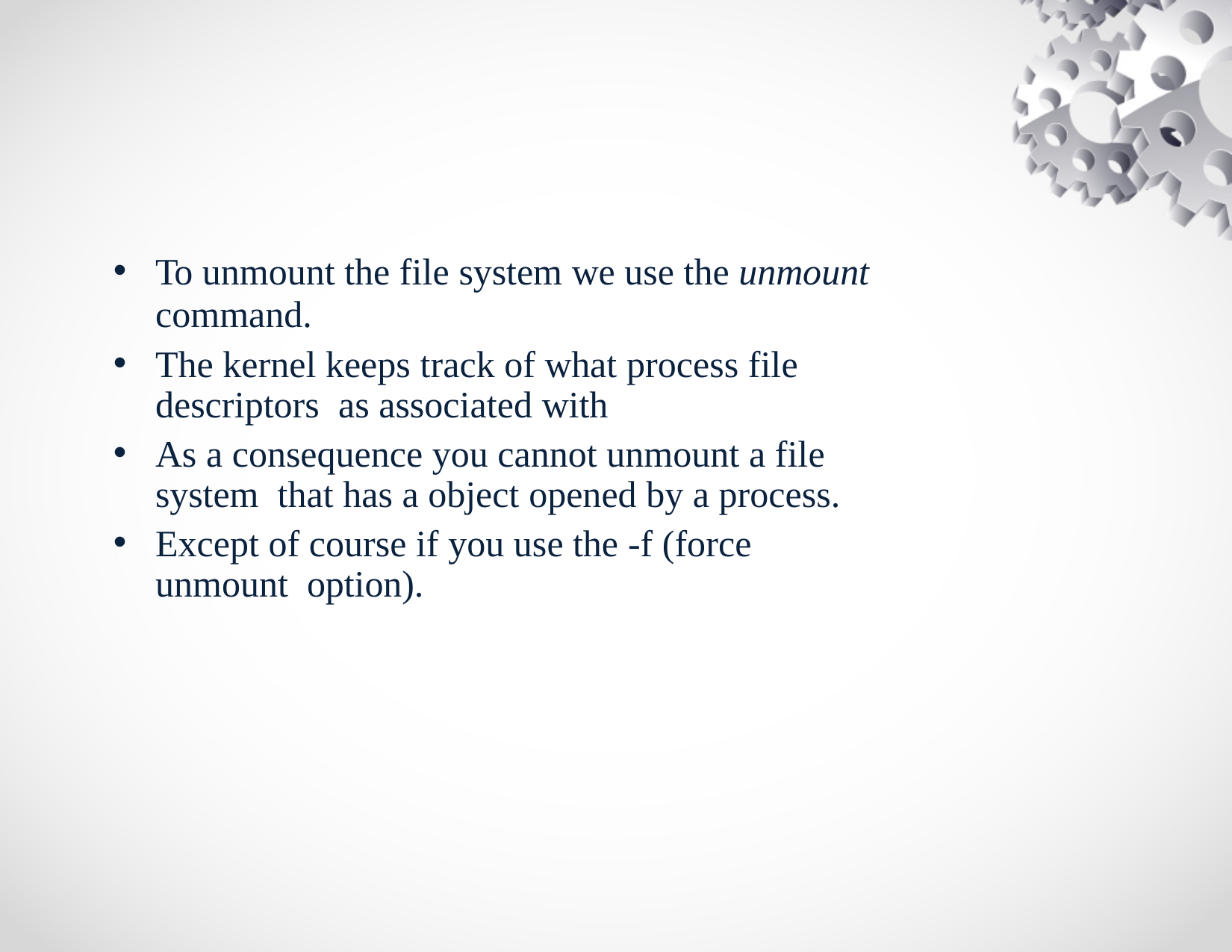

To unmount the file system we use the unmount
command.
The kernel keeps track of what process file descriptors  as associated with
As a consequence you cannot unmount a file system  that has a object opened by a process.
Except of course if you use the -f (force unmount  option).